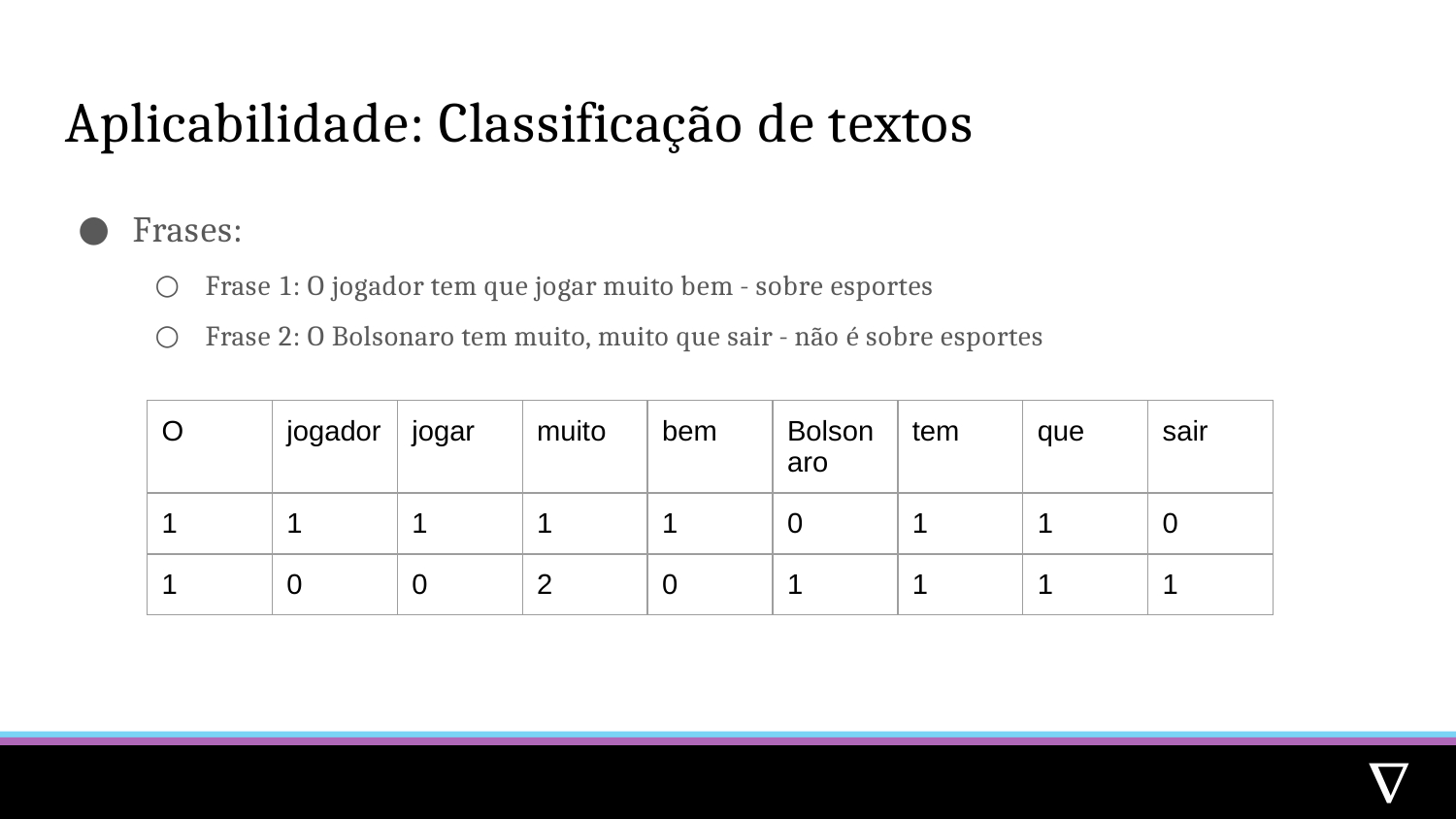

# Aplicabilidade: Classificação de textos

Frases:
Frase 1: O jogador tem que jogar muito bem - sobre esportes
Frase 2: O Bolsonaro tem muito, muito que sair - não é sobre esportes

| O | jogador | jogar | muito | bem | Bolsonaro | tem | que | sair |
| --- | --- | --- | --- | --- | --- | --- | --- | --- |
| 1 | 1 | 1 | 1 | 1 | 0 | 1 | 1 | 0 |
| 1 | 0 | 0 | 2 | 0 | 1 | 1 | 1 | 1 |